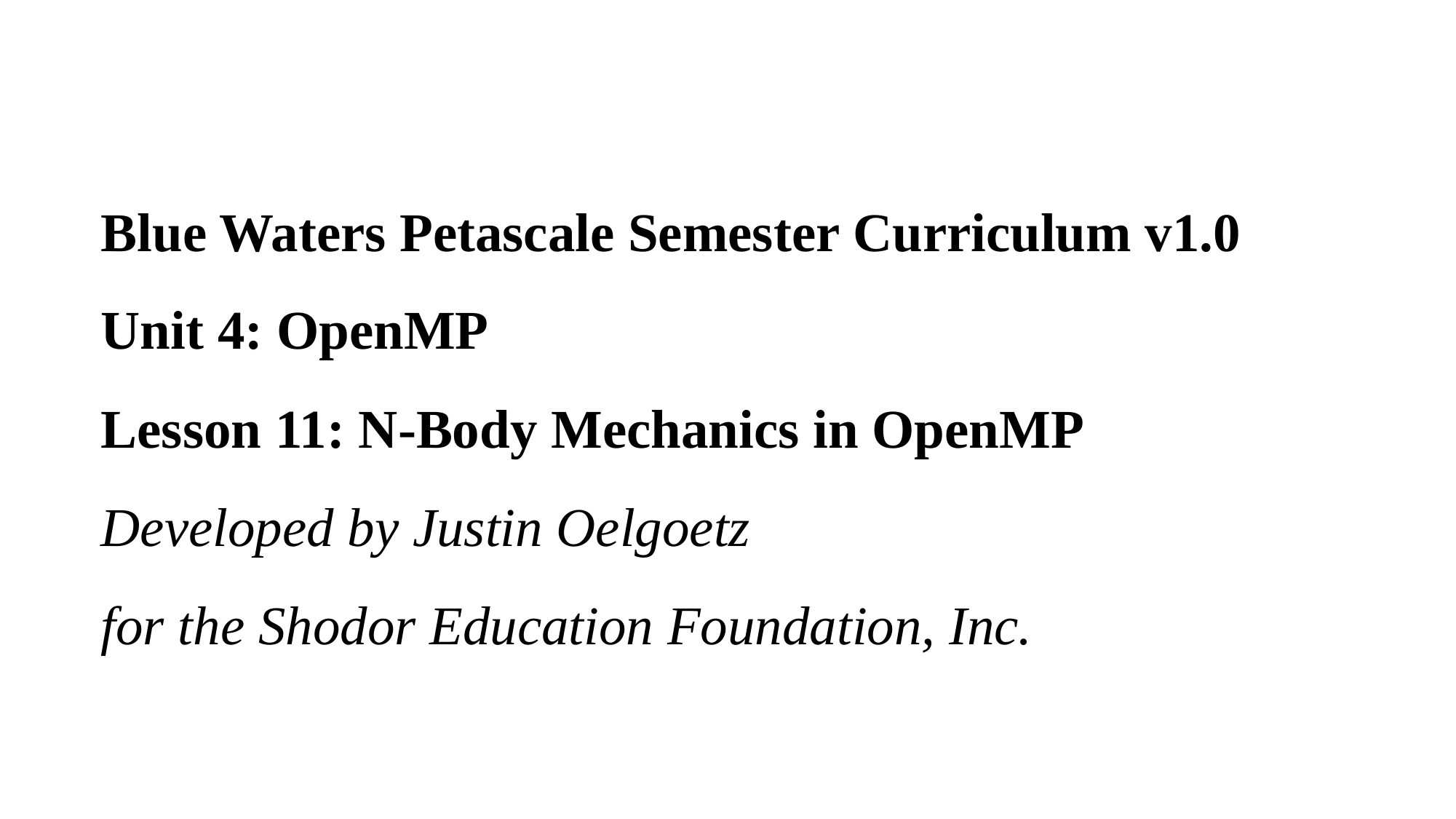

# Blue Waters Petascale Semester Curriculum v1.0 Unit 4: OpenMP Lesson 11: N-Body Mechanics in OpenMP Developed by Justin Oelgoetz for the Shodor Education Foundation, Inc.